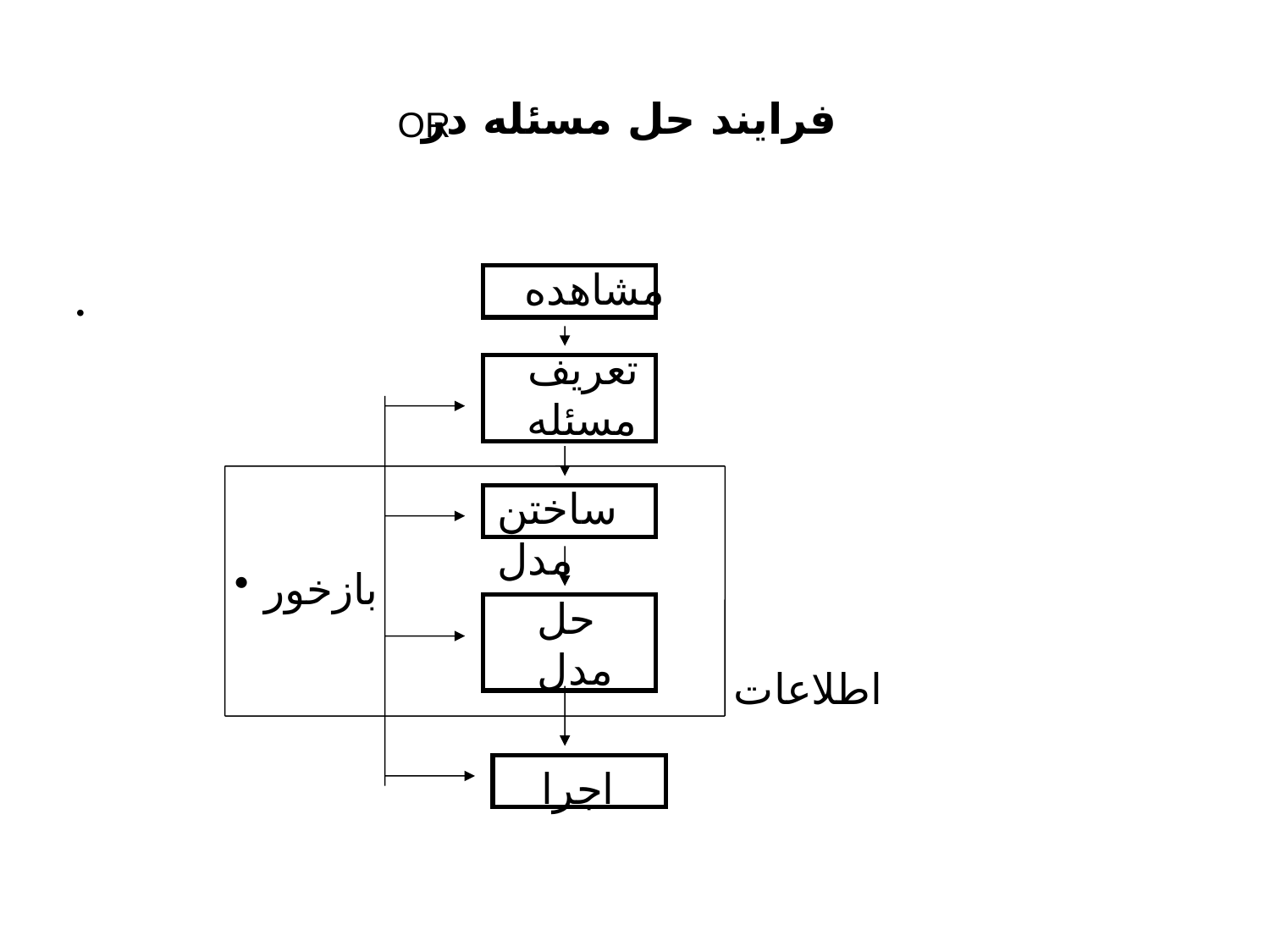

# فرايند حل مسئله در
OR

مشاهده

تعريف مسئله

ساختن مدل

بازخور
حل مدل

اطلاعات

اجرا